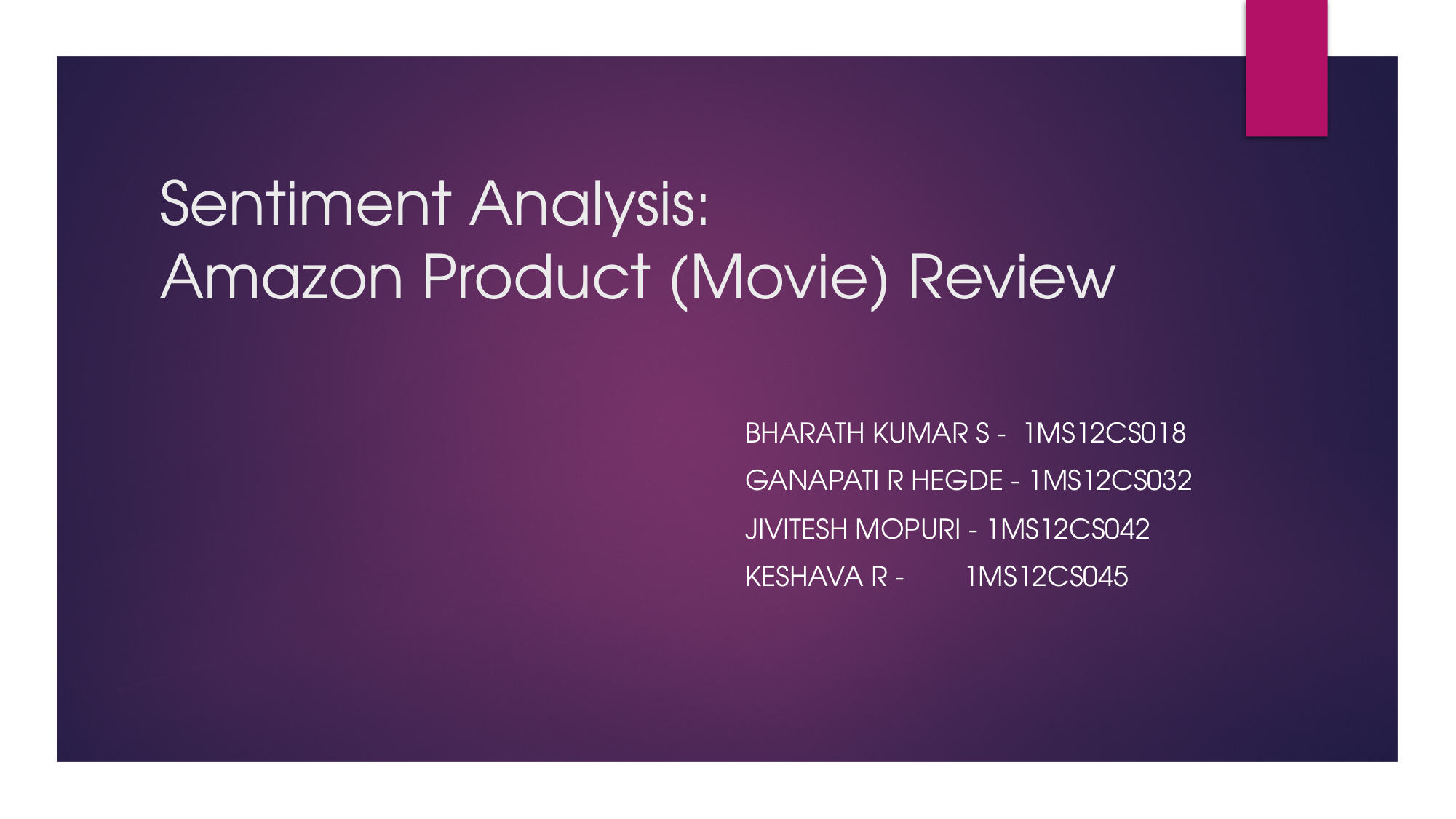

# Sentiment Analysis: Amazon Product (Movie) Review
Bharath Kumar S -  1MS12CS018
Ganapati R Hegde - 1MS12CS032
Jivitesh Mopuri - 1MS12CS042
Keshava R -	1MS12CS045